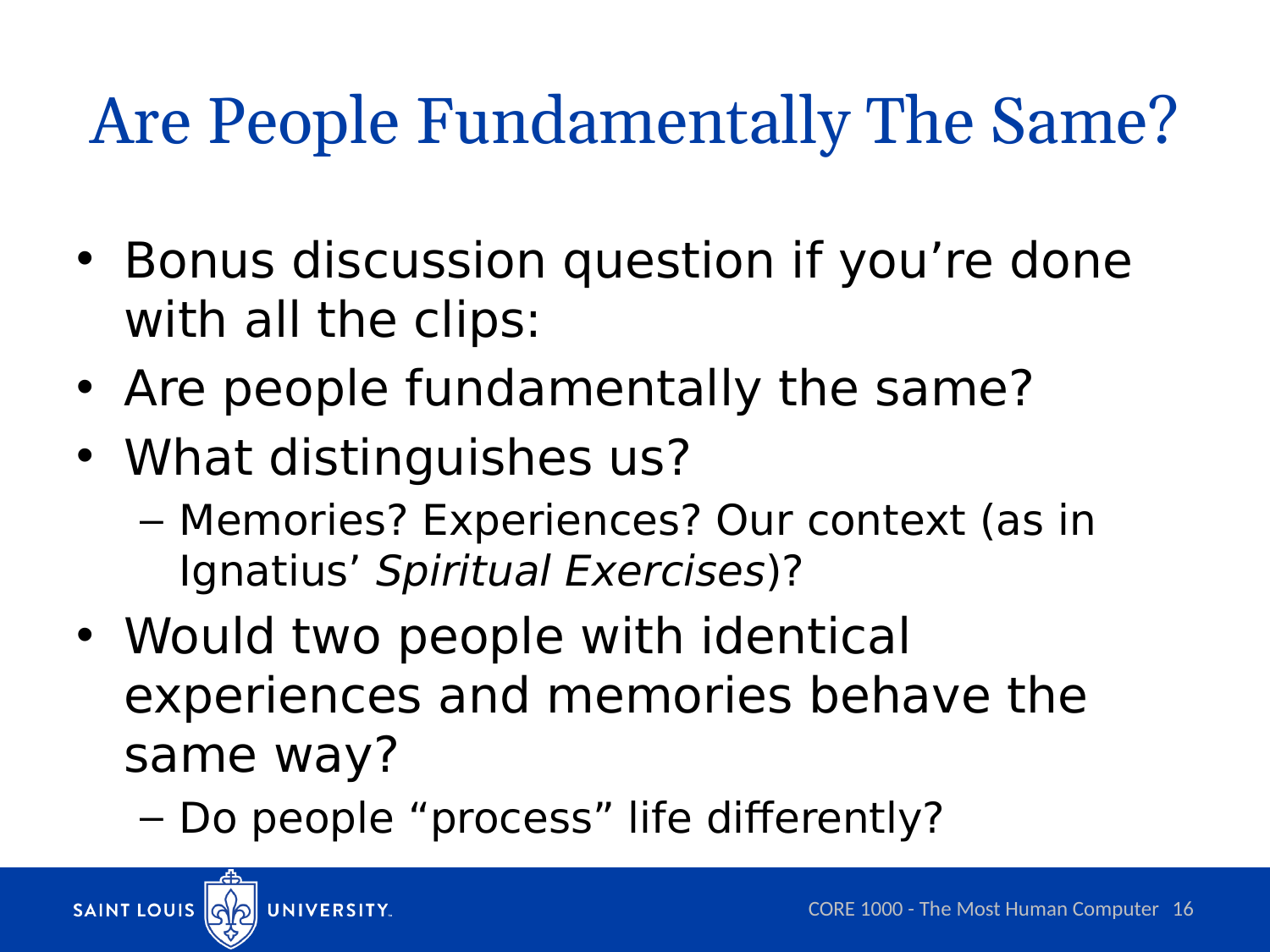

# Are People Fundamentally The Same?
Bonus discussion question if you’re done with all the clips:
Are people fundamentally the same?
What distinguishes us?
Memories? Experiences? Our context (as in Ignatius’ Spiritual Exercises)?
Would two people with identical experiences and memories behave the same way?
Do people “process” life differently?
CORE 1000 - The Most Human Computer
16